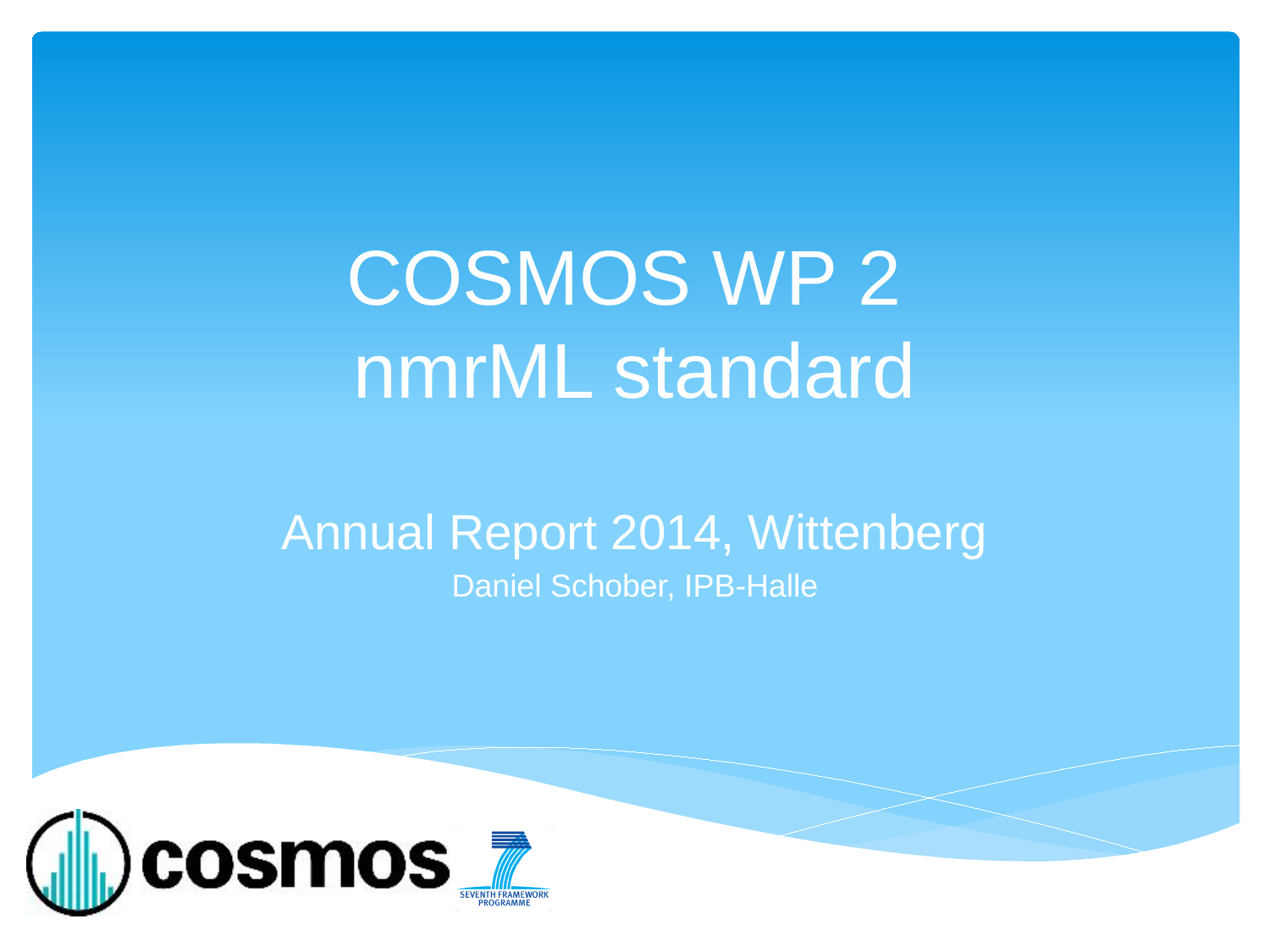

# COSMOS WP 2 nmrML standard
Annual Report 2014, Wittenberg
Daniel Schober, IPB-Halle